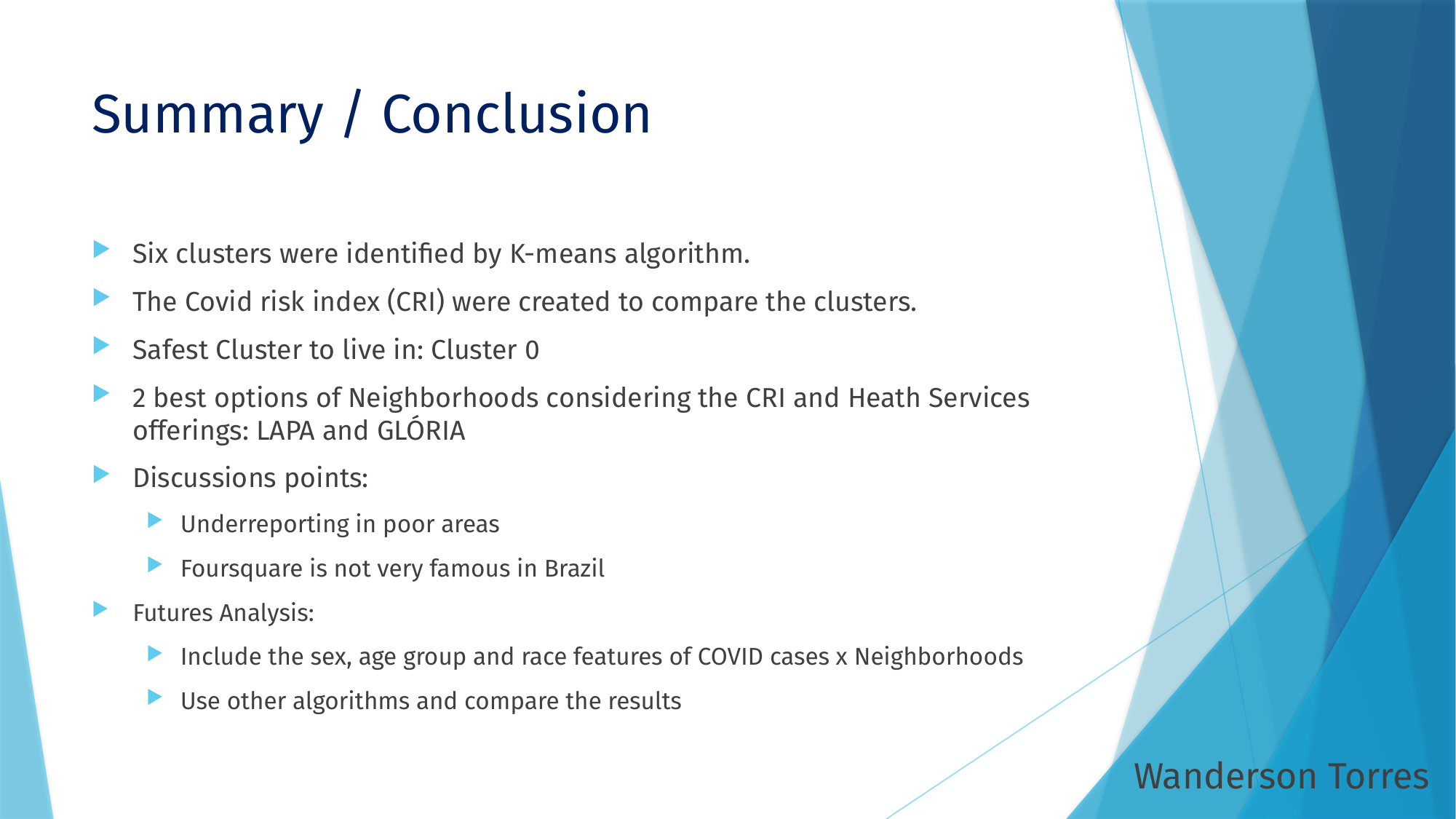

# Summary / Conclusion
Six clusters were identified by K-means algorithm.
The Covid risk index (CRI) were created to compare the clusters.
Safest Cluster to live in: Cluster 0
2 best options of Neighborhoods considering the CRI and Heath Services offerings: LAPA and GLÓRIA
Discussions points:
Underreporting in poor areas
Foursquare is not very famous in Brazil
Futures Analysis:
Include the sex, age group and race features of COVID cases x Neighborhoods
Use other algorithms and compare the results

Wanderson Torres